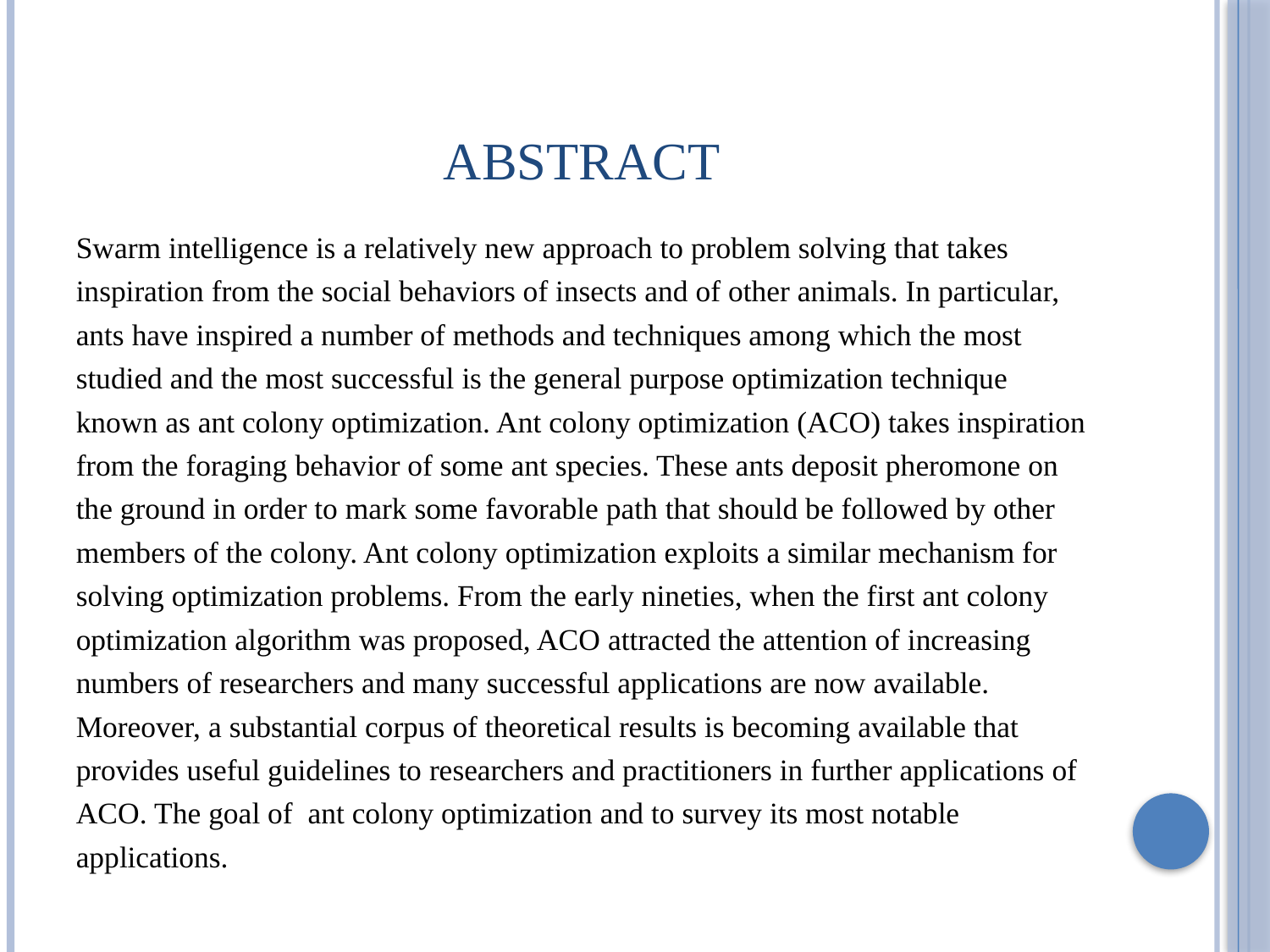

# abstract
Swarm intelligence is a relatively new approach to problem solving that takes
inspiration from the social behaviors of insects and of other animals. In particular,
ants have inspired a number of methods and techniques among which the most
studied and the most successful is the general purpose optimization technique
known as ant colony optimization. Ant colony optimization (ACO) takes inspiration
from the foraging behavior of some ant species. These ants deposit pheromone on
the ground in order to mark some favorable path that should be followed by other
members of the colony. Ant colony optimization exploits a similar mechanism for
solving optimization problems. From the early nineties, when the first ant colony
optimization algorithm was proposed, ACO attracted the attention of increasing
numbers of researchers and many successful applications are now available.
Moreover, a substantial corpus of theoretical results is becoming available that
provides useful guidelines to researchers and practitioners in further applications of
ACO. The goal of  ant colony optimization and to survey its most notable
applications.